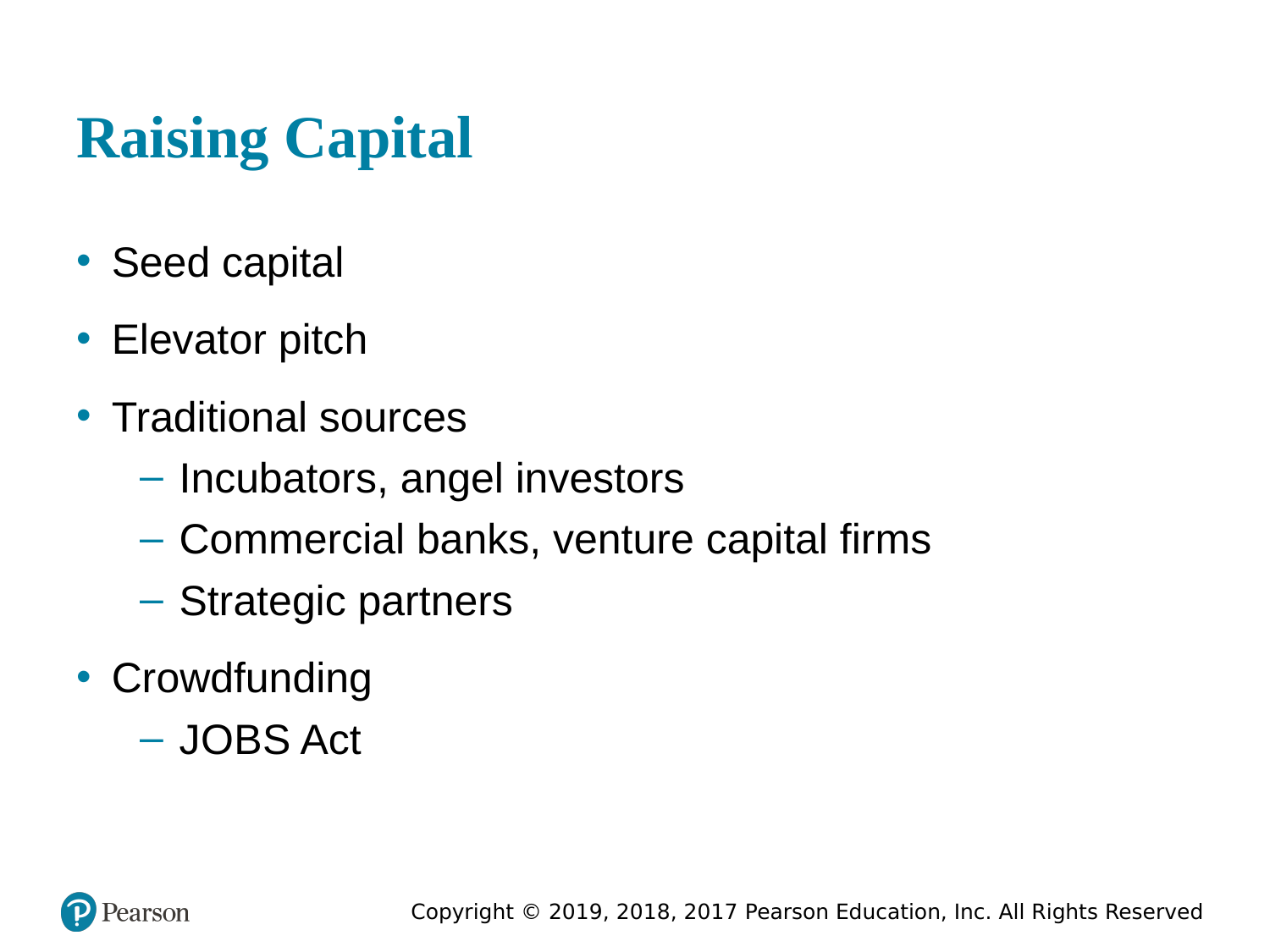

# Raising Capital
Seed capital
Elevator pitch
Traditional sources
Incubators, angel investors
Commercial banks, venture capital firms
Strategic partners
Crowdfunding
J O B S Act